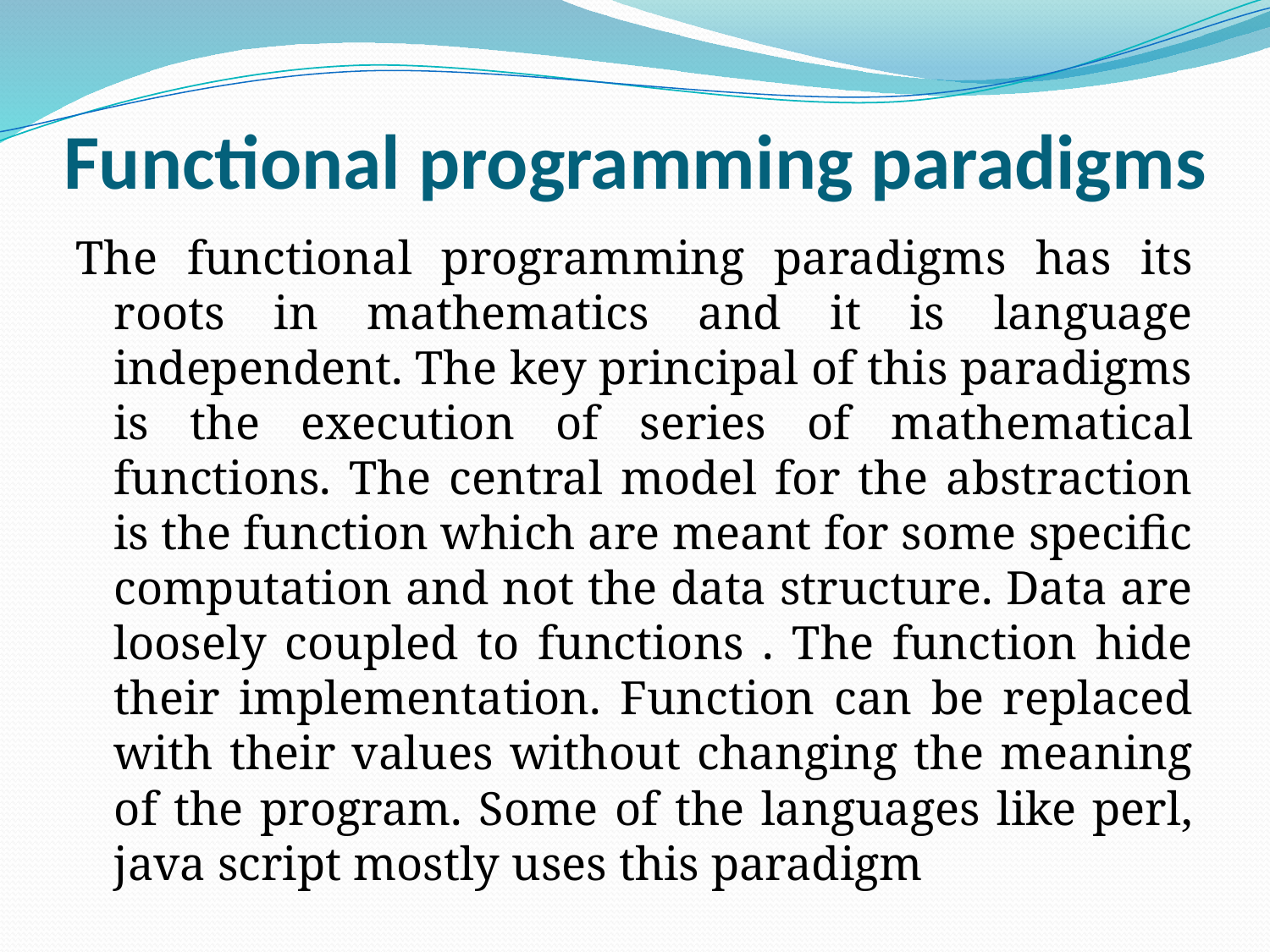

# Functional programming paradigms
The functional programming paradigms has its roots in mathematics and it is language independent. The key principal of this paradigms is the execution of series of mathematical functions. The central model for the abstraction is the function which are meant for some specific computation and not the data structure. Data are loosely coupled to functions . The function hide their implementation. Function can be replaced with their values without changing the meaning of the program. Some of the languages like perl, java script mostly uses this paradigm